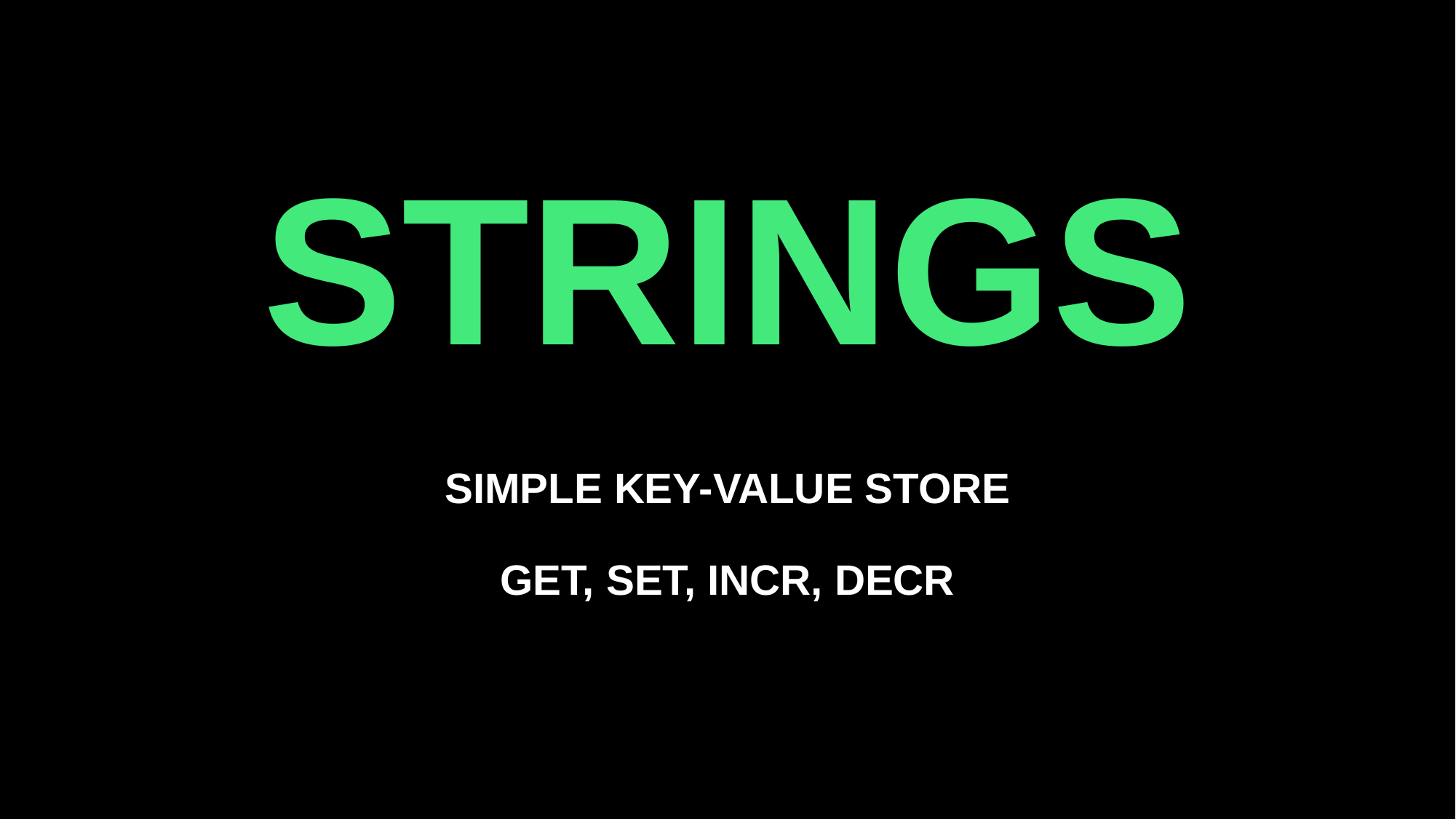

# STRINGS
SIMPLE KEY-VALUE STORE
GET, SET, INCR, DECR